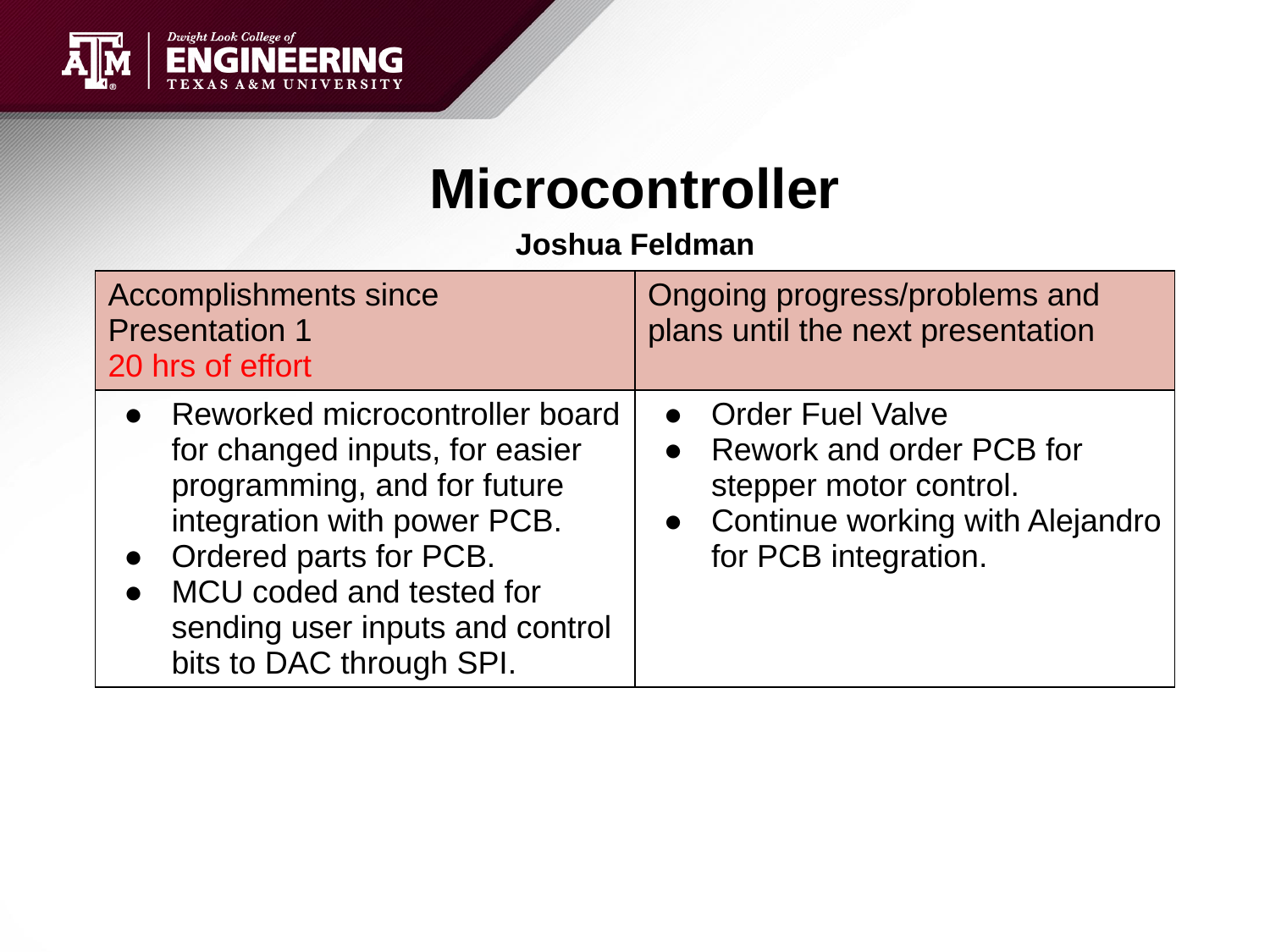

# Microcontroller
Joshua Feldman
| Accomplishments since Presentation 1 20 hrs of effort | Ongoing progress/problems and plans until the next presentation |
| --- | --- |
| Reworked microcontroller board for changed inputs, for easier programming, and for future integration with power PCB. Ordered parts for PCB. MCU coded and tested for sending user inputs and control bits to DAC through SPI. | Order Fuel Valve Rework and order PCB for stepper motor control. Continue working with Alejandro for PCB integration. |